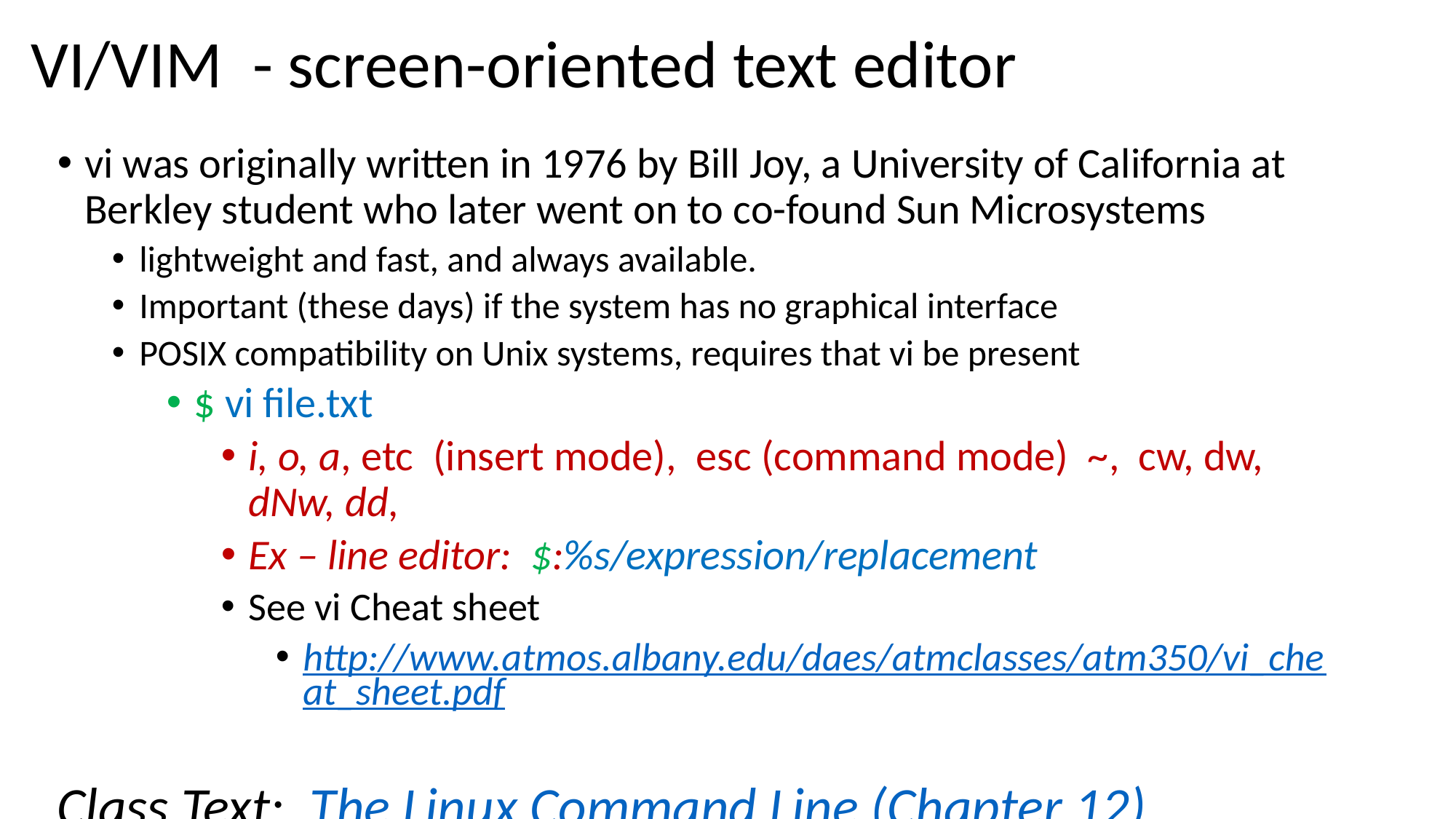

# VI/VIM  - screen-oriented text editor
vi was originally written in 1976 by Bill Joy, a University of California at Berkley student who later went on to co-found Sun Microsystems
lightweight and fast, and always available.
Important (these days) if the system has no graphical interface
POSIX compatibility on Unix systems, requires that vi be present
$ vi file.txt
i, o, a, etc  (insert mode),  esc (command mode)  ~,  cw, dw, dNw, dd,
Ex – line editor:  $:%s/expression/replacement
See vi Cheat sheet
http://www.atmos.albany.edu/daes/atmclasses/atm350/vi_cheat_sheet.pdf

Class Text:  The Linux Command Line (Chapter 12)